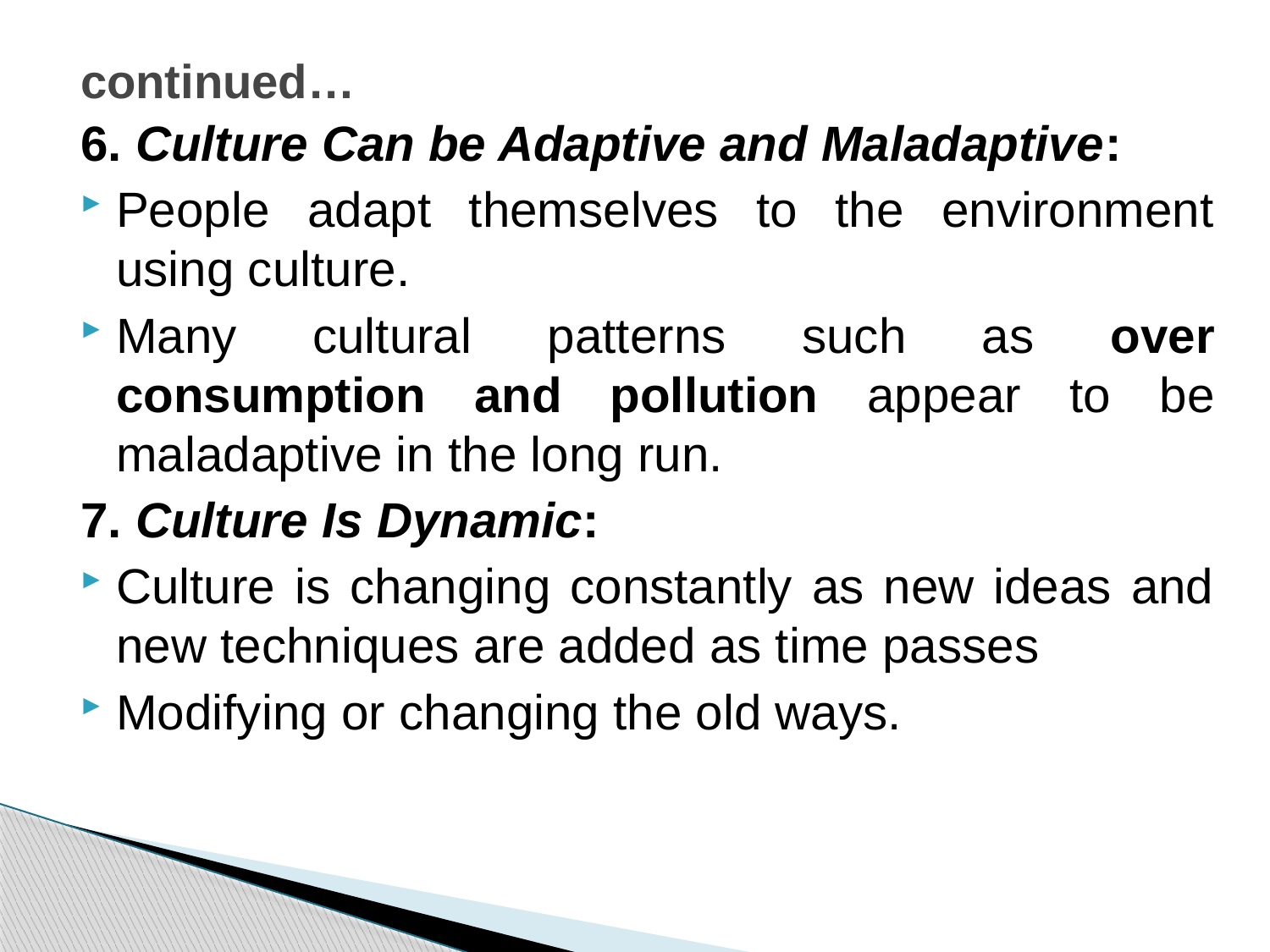

# continued…
6. Culture Can be Adaptive and Maladaptive:
People adapt themselves to the environment using culture.
Many cultural patterns such as over consumption and pollution appear to be maladaptive in the long run.
7. Culture Is Dynamic:
Culture is changing constantly as new ideas and new techniques are added as time passes
Modifying or changing the old ways.